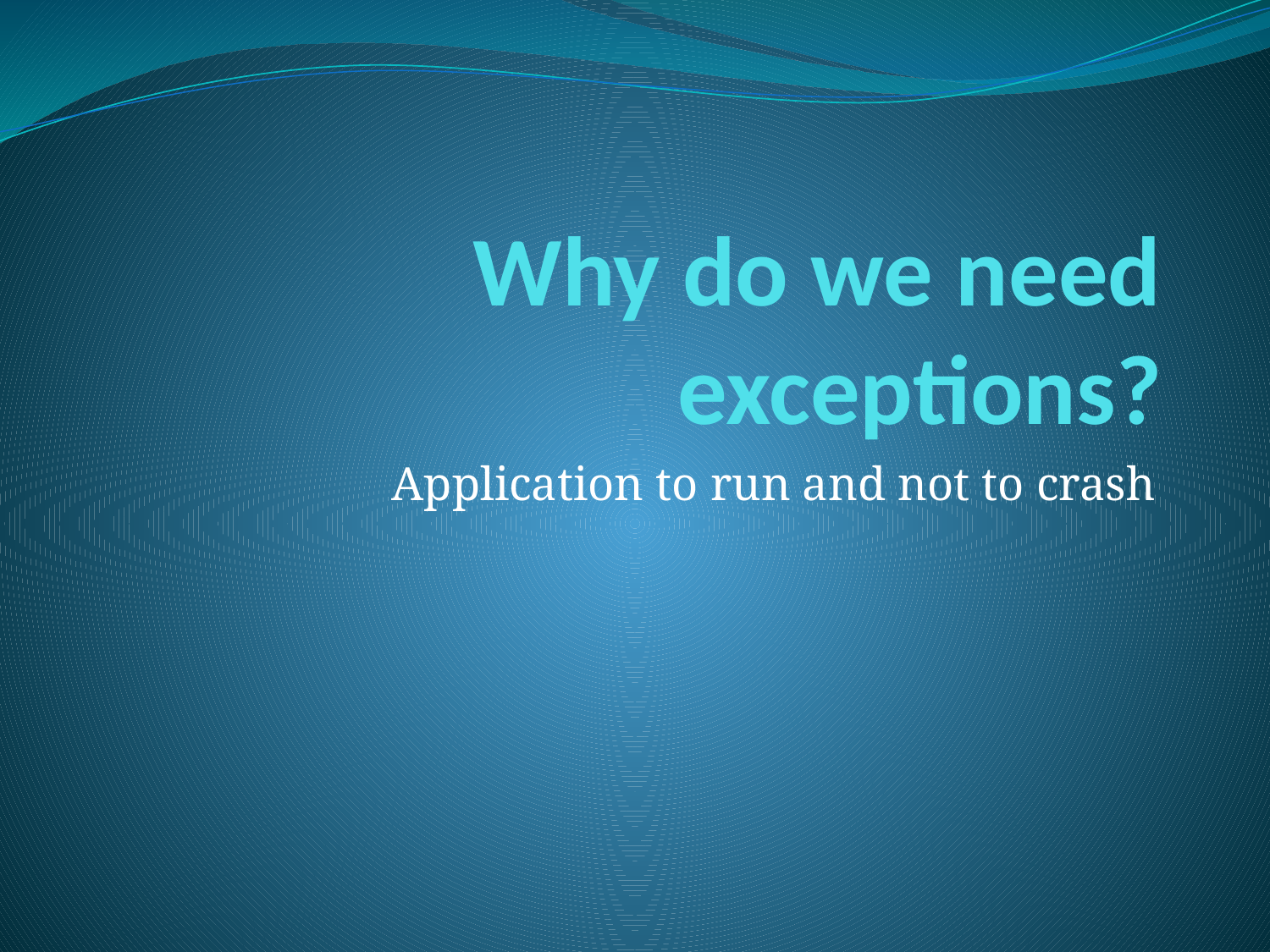

# Why do we need exceptions?
Application to run and not to crash